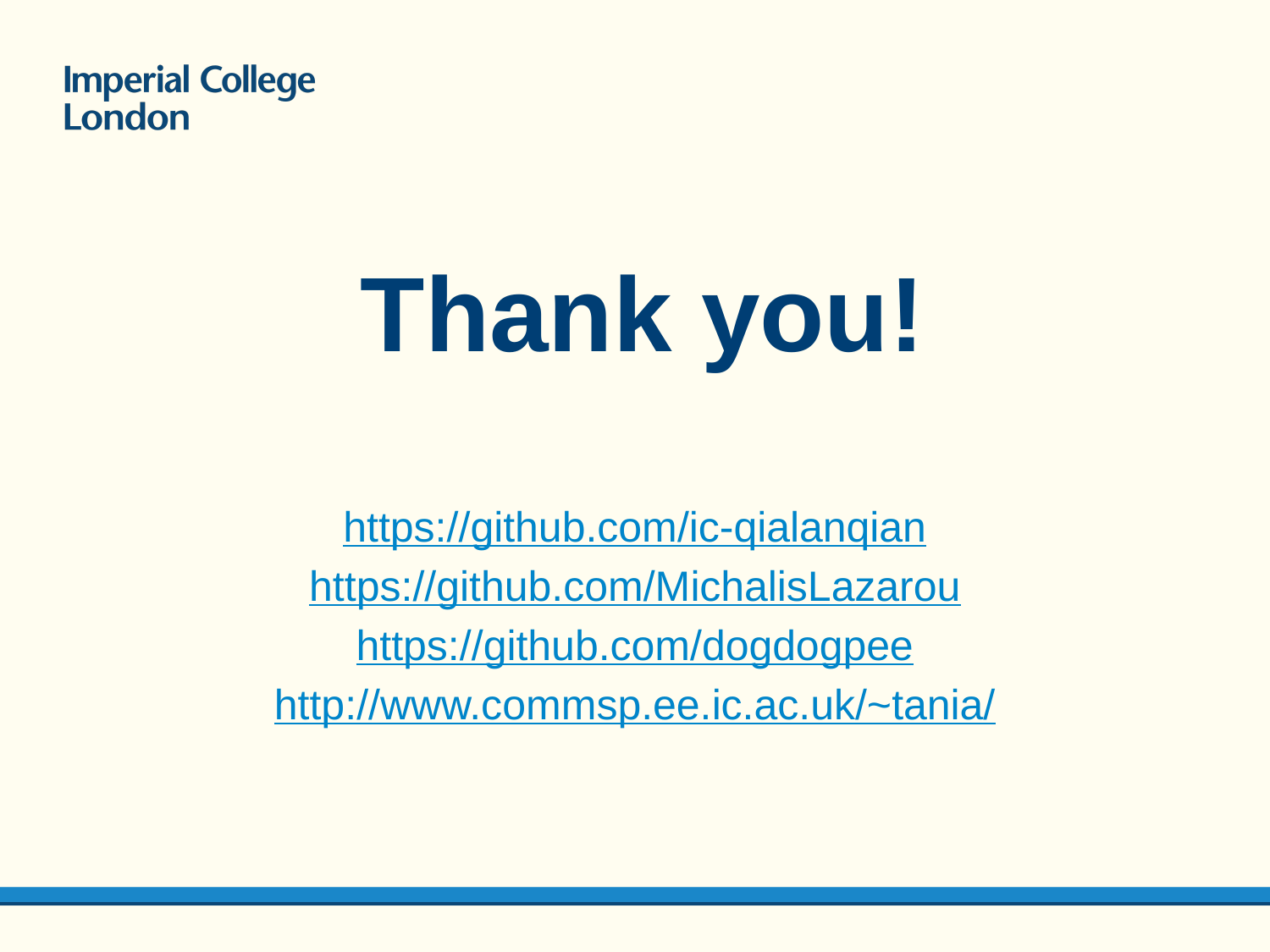

# Thank you!
https://github.com/ic-qialanqian
https://github.com/MichalisLazarou
https://github.com/dogdogpee
http://www.commsp.ee.ic.ac.uk/~tania/